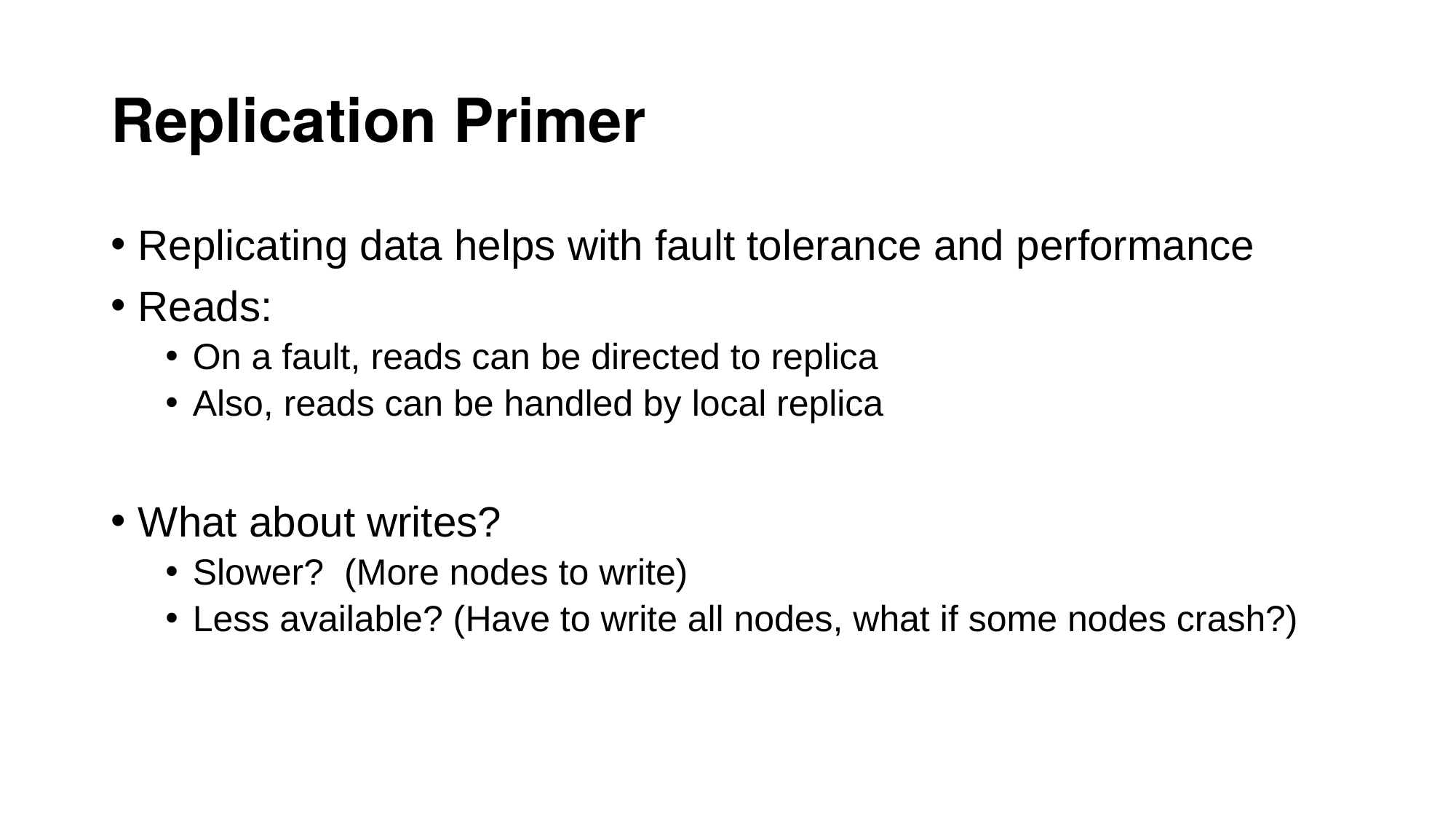

# Replication Primer
Replicating data helps with fault tolerance and performance
Reads:
On a fault, reads can be directed to replica
Also, reads can be handled by local replica

What about writes?
Slower?  (More nodes to write)
Less available? (Have to write all nodes, what if some nodes crash?)